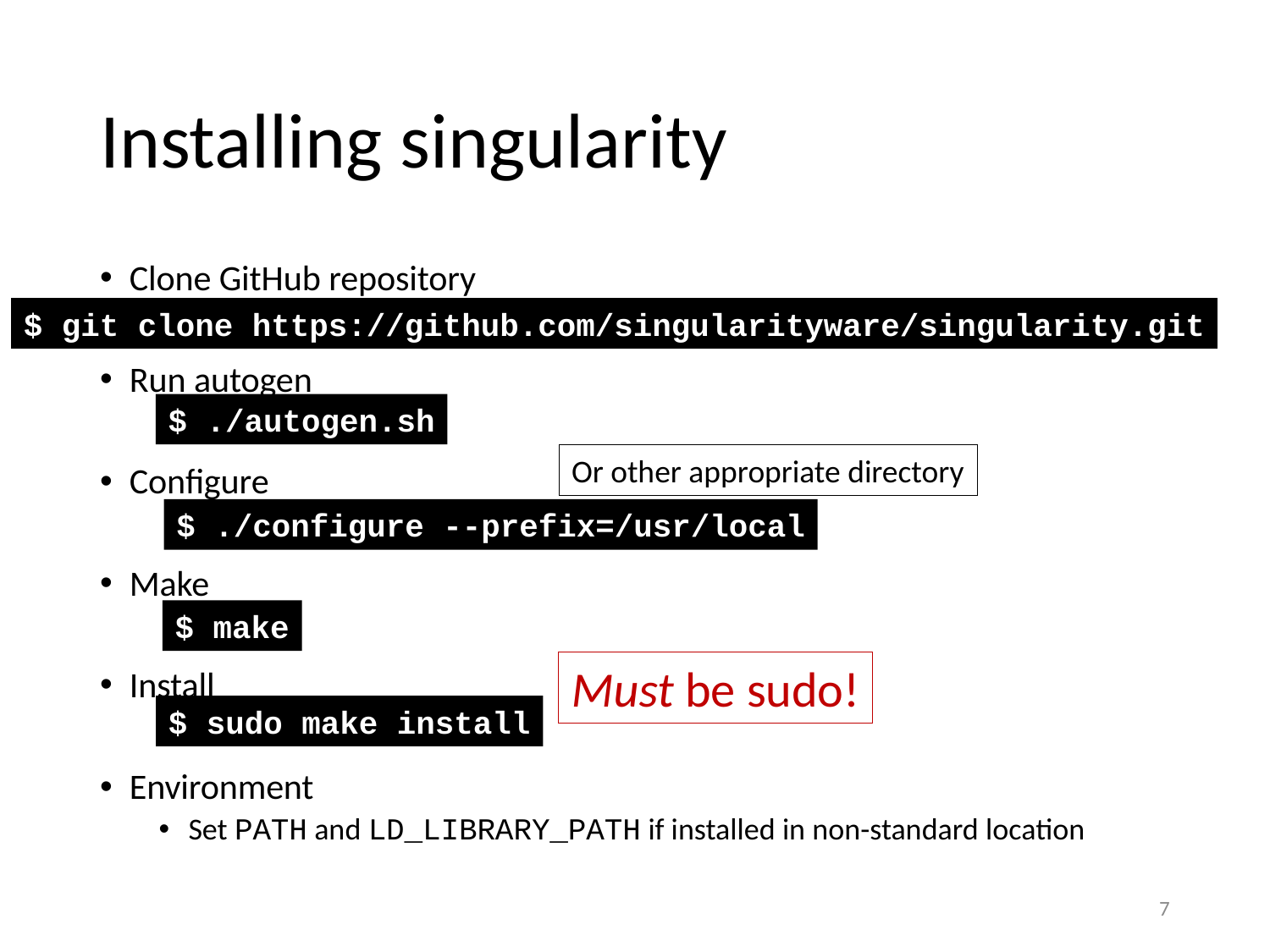

# Installing singularity
Clone GitHub repository

Run autogen

Configure

Make

Install

Environment
Set PATH and LD_LIBRARY_PATH if installed in non-standard location
$ git clone https://github.com/singularityware/singularity.git
$ ./autogen.sh
Or other appropriate directory
$ ./configure --prefix=/usr/local
$ make
Must be sudo!
$ sudo make install
7